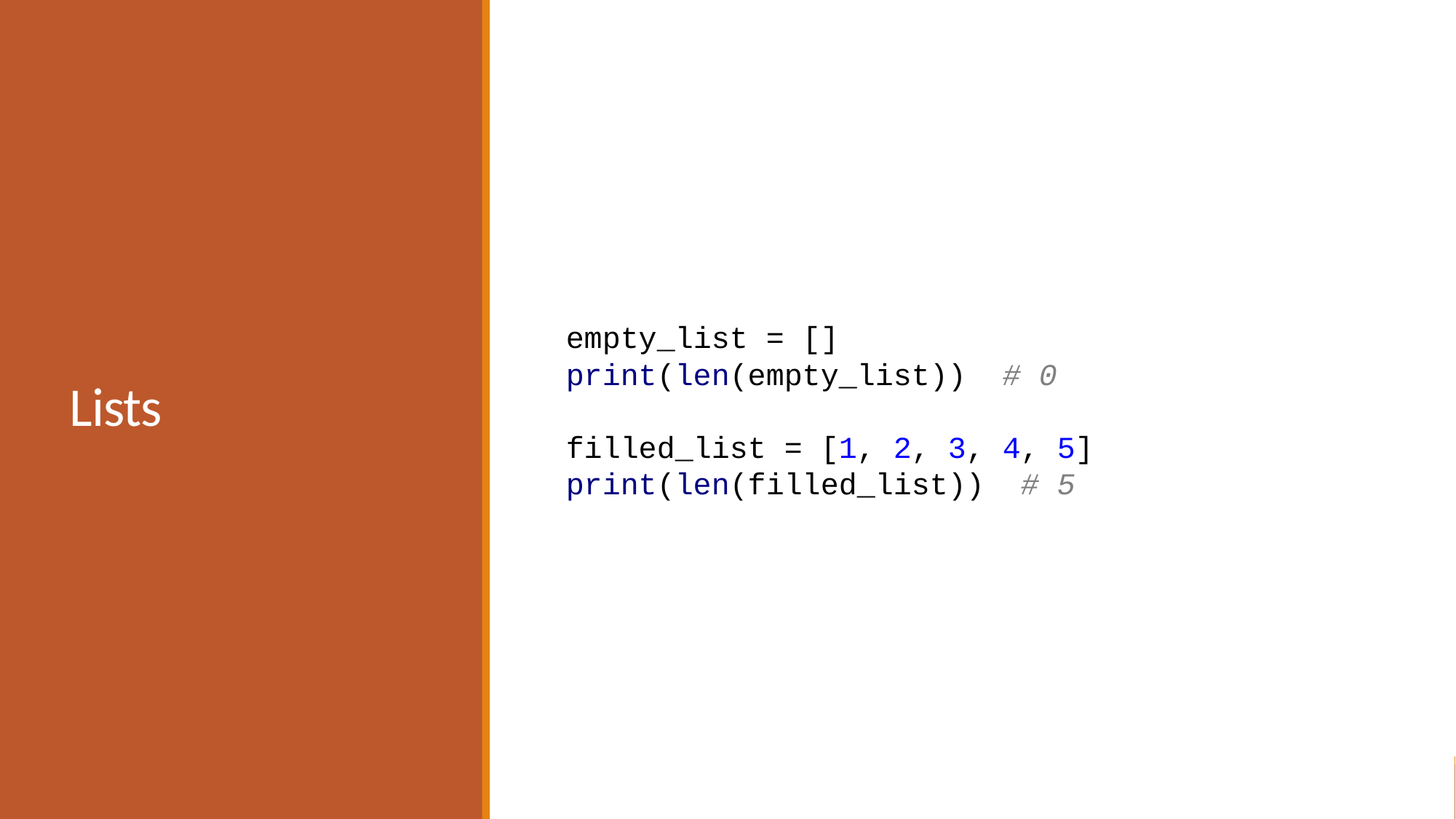

# Lists
empty_list = []
print(len(empty_list))  # 0
filled_list = [1, 2, 3, 4, 5]
print(len(filled_list))  # 5